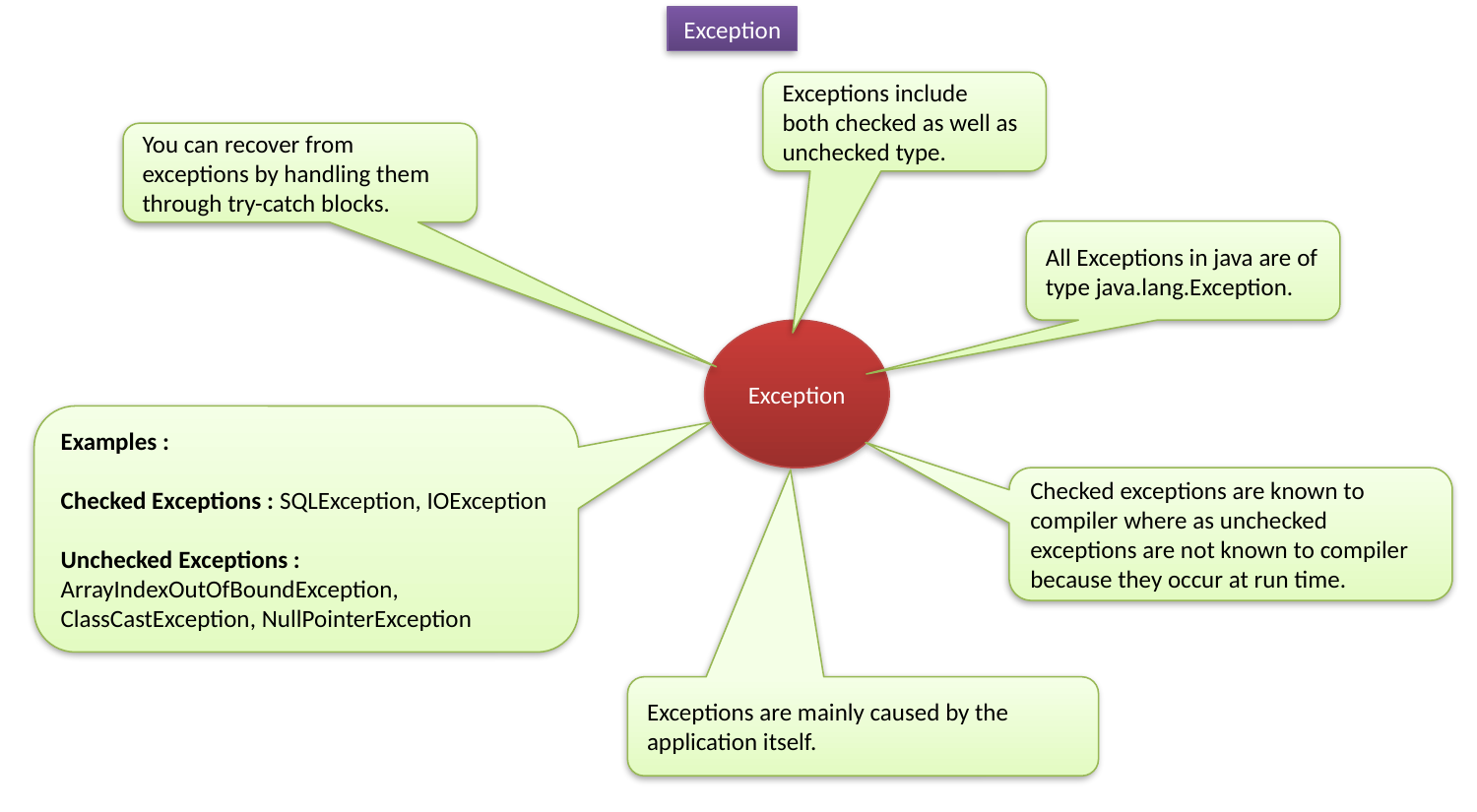

Exception
Exceptions include both checked as well as unchecked type.
You can recover from exceptions by handling them through try-catch blocks.
All Exceptions in java are of type java.lang.Exception.
Exception
Examples :
Checked Exceptions : SQLException, IOException
Unchecked Exceptions : ArrayIndexOutOfBoundException, ClassCastException, NullPointerException
Checked exceptions are known to compiler where as unchecked exceptions are not known to compiler because they occur at run time.
Exceptions are mainly caused by the application itself.